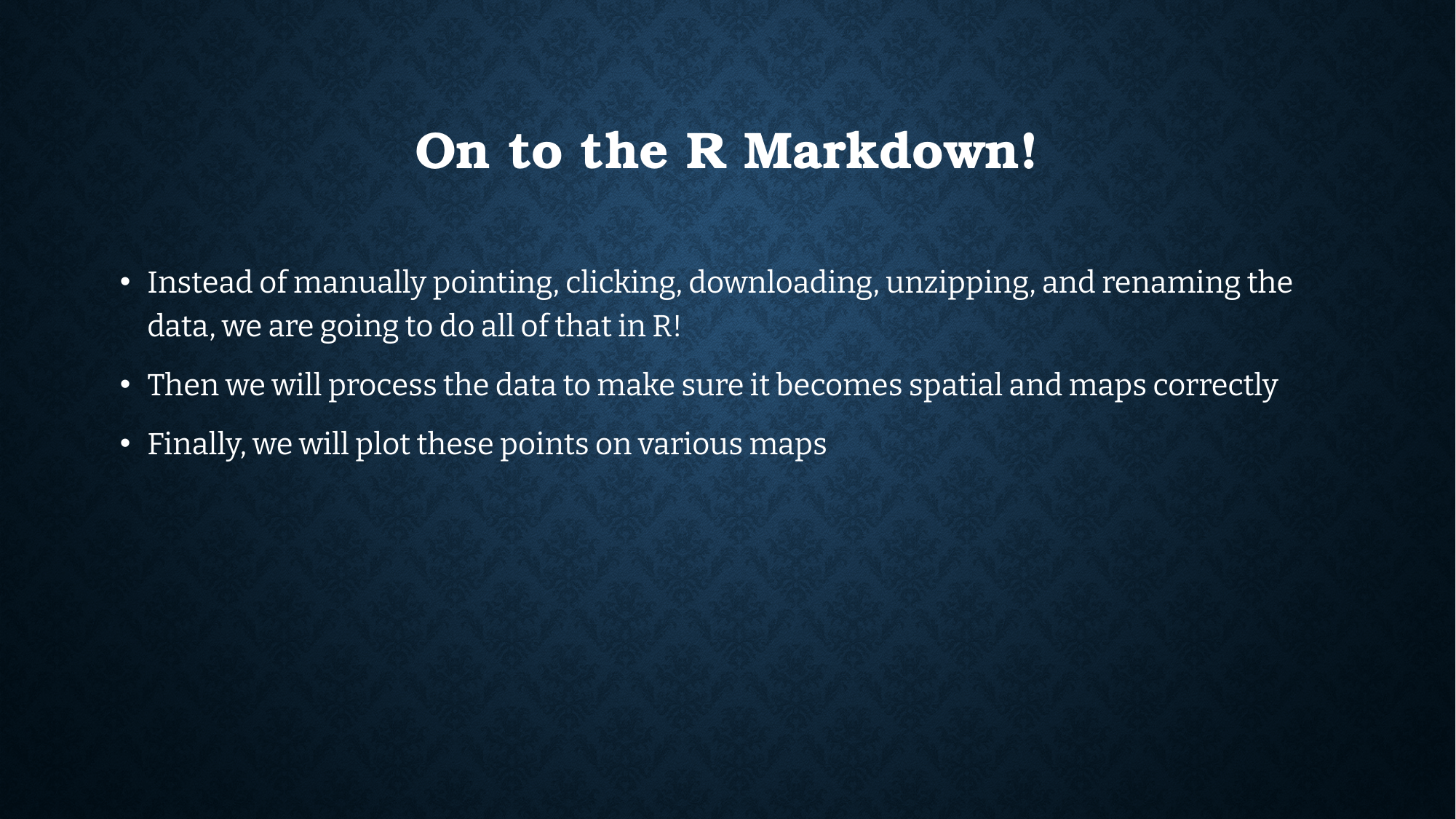

# On to the R Markdown!
Instead of manually pointing, clicking, downloading, unzipping, and renaming the data, we are going to do all of that in R!
Then we will process the data to make sure it becomes spatial and maps correctly
Finally, we will plot these points on various maps